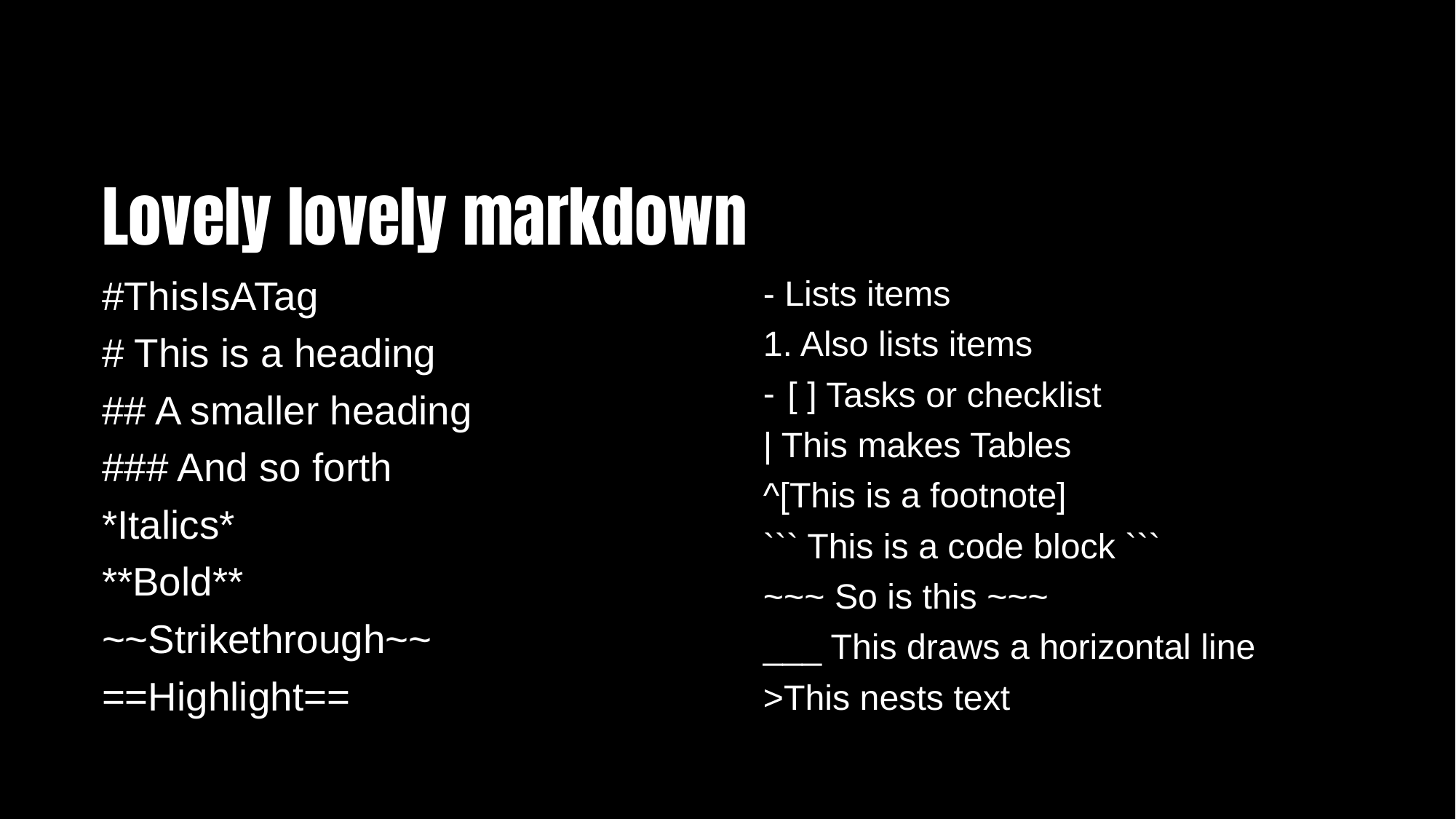

# Lovely lovely markdown
- Lists items
1. Also lists items
[ ] Tasks or checklist
| This makes Tables
^[This is a footnote]
``` This is a code block ```
~~~ So is this ~~~
___ This draws a horizontal line
>This nests text

#ThisIsATag
# This is a heading
## A smaller heading
### And so forth
*Italics*
**Bold**
~~Strikethrough~~
==Highlight==